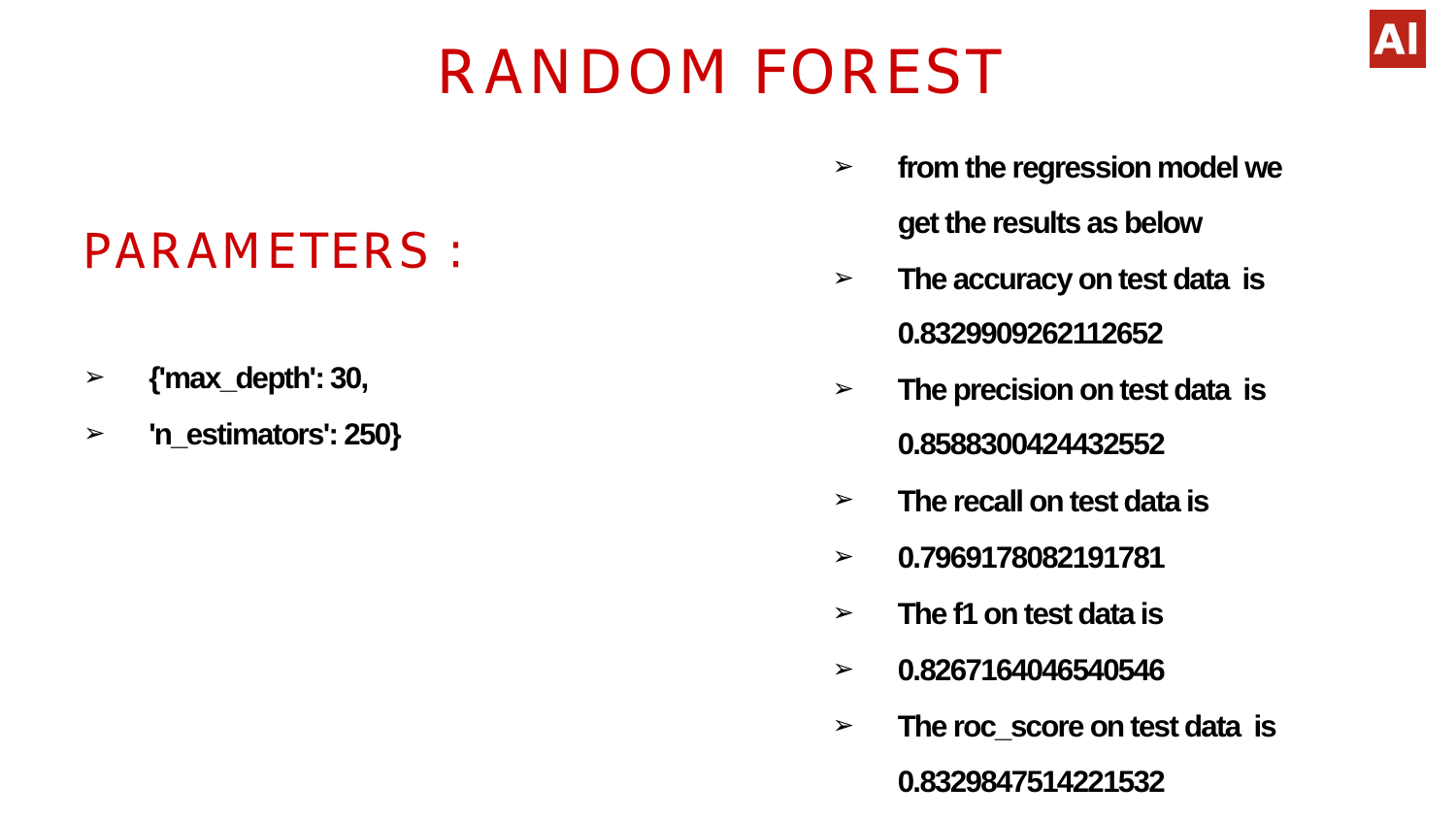

# RANDOM FOREST
from the regression model we  get the results as below
The accuracy on test data  is 0.8329909262112652
The precision on test data  is  0.8588300424432552
The recall on test data is
0.7969178082191781
The f1 on test data is
0.8267164046540546
The roc_score on test data  is 0.8329847514221532
PARAMETERS :

{'max_depth': 30,
'n_estimators': 250}